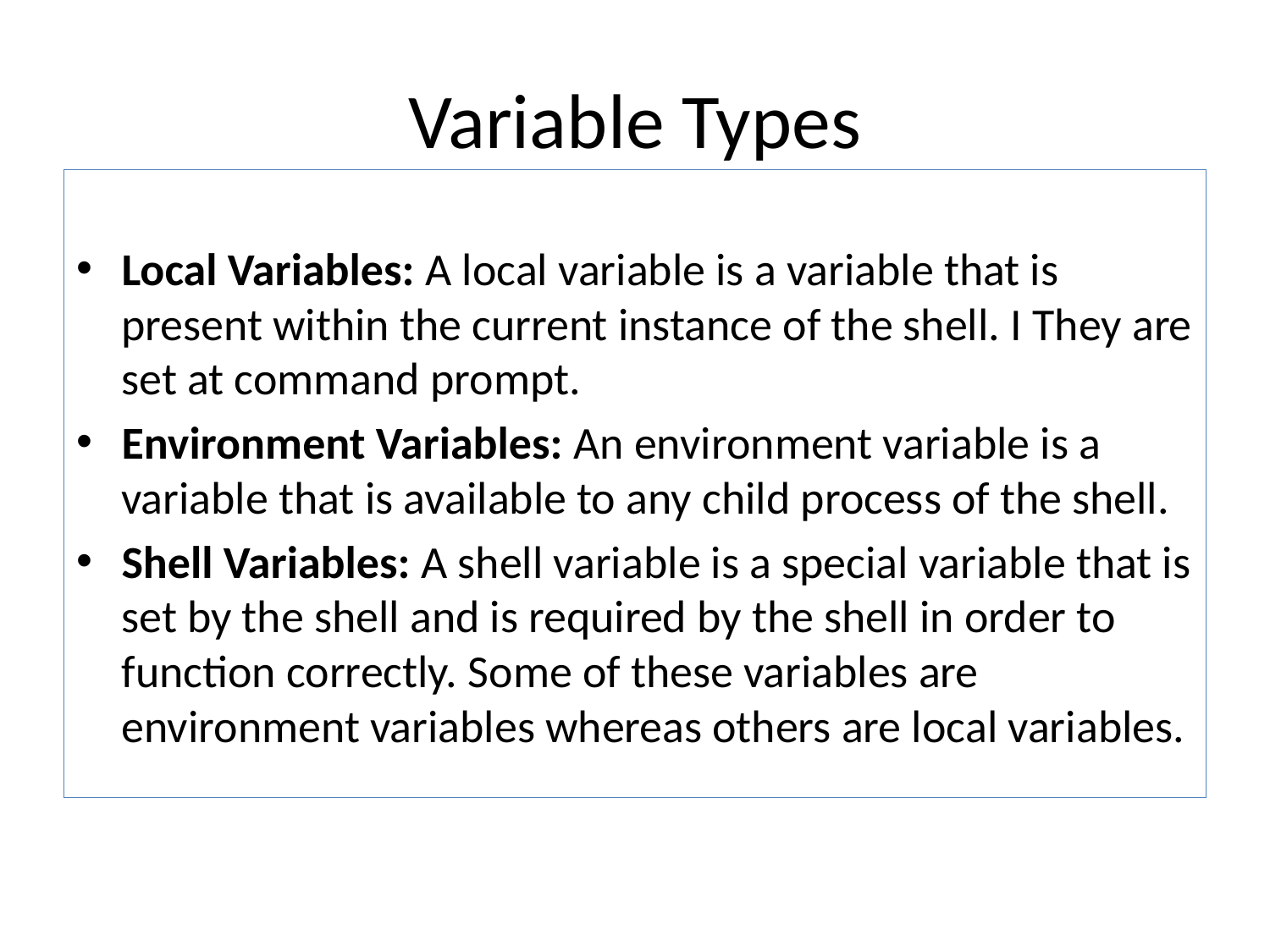

# Variable Types

Local Variables: A local variable is a variable that is present within the current instance of the shell. I They are set at command prompt.
Environment Variables: An environment variable is a variable that is available to any child process of the shell.
Shell Variables: A shell variable is a special variable that is set by the shell and is required by the shell in order to function correctly. Some of these variables are environment variables whereas others are local variables.